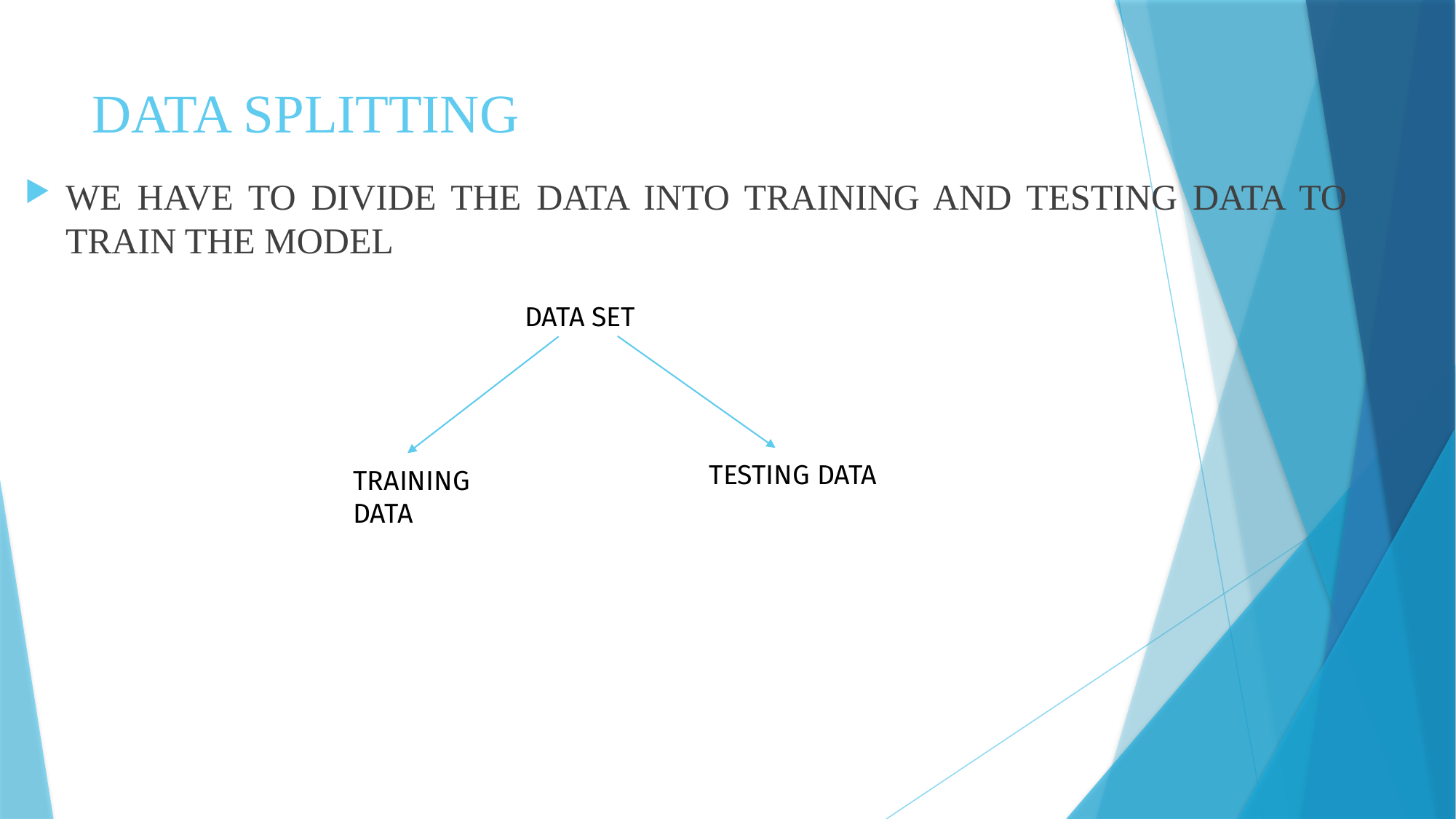

# DATA SPLITTING
WE HAVE TO DIVIDE THE DATA INTO TRAINING AND TESTING DATA TO TRAIN THE MODEL
DATA SET
TESTING DATA
TRAINING DATA